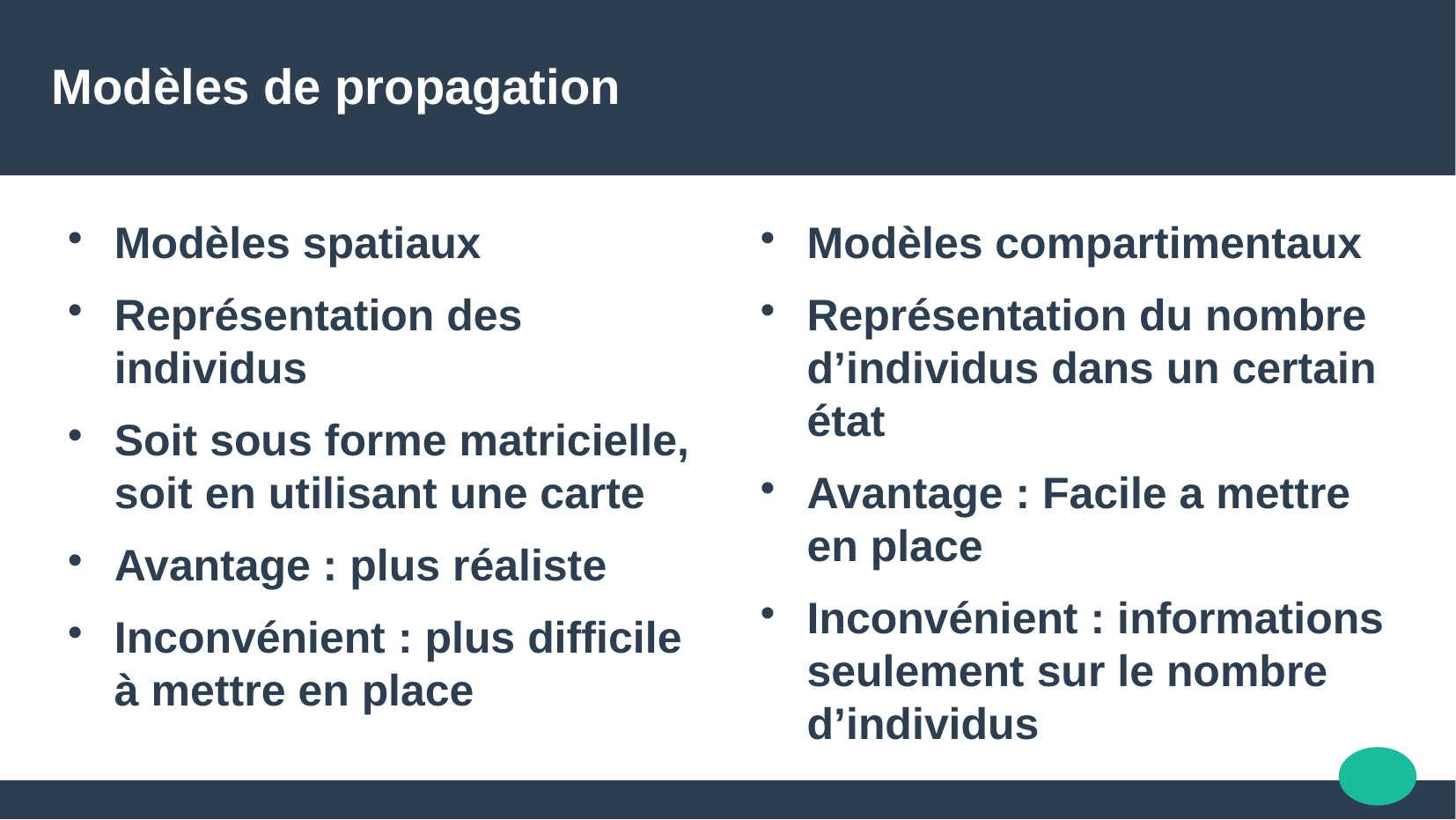

Modèles de propagation
Modèles spatiaux
Représentation des individus
Soit sous forme matricielle, soit en utilisant une carte
Avantage : plus réaliste
Inconvénient : plus difficile à mettre en place
Modèles compartimentaux
Représentation du nombre d’individus dans un certain état
Avantage : Facile a mettre en place
Inconvénient : informations seulement sur le nombre d’individus